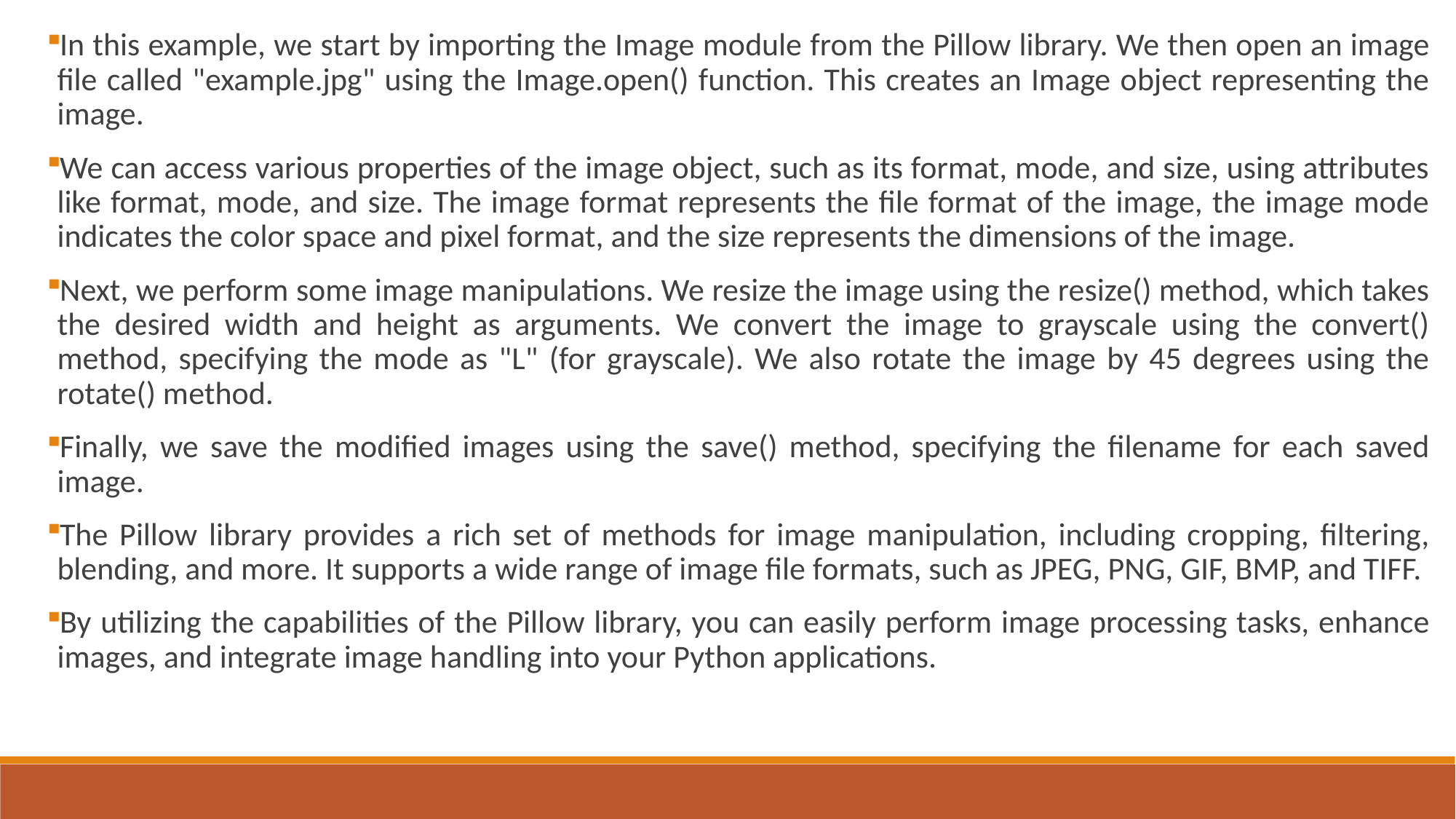

In this example, we start by importing the Image module from the Pillow library. We then open an image file called "example.jpg" using the Image.open() function. This creates an Image object representing the image.
We can access various properties of the image object, such as its format, mode, and size, using attributes like format, mode, and size. The image format represents the file format of the image, the image mode indicates the color space and pixel format, and the size represents the dimensions of the image.
Next, we perform some image manipulations. We resize the image using the resize() method, which takes the desired width and height as arguments. We convert the image to grayscale using the convert() method, specifying the mode as "L" (for grayscale). We also rotate the image by 45 degrees using the rotate() method.
Finally, we save the modified images using the save() method, specifying the filename for each saved image.
The Pillow library provides a rich set of methods for image manipulation, including cropping, filtering, blending, and more. It supports a wide range of image file formats, such as JPEG, PNG, GIF, BMP, and TIFF.
By utilizing the capabilities of the Pillow library, you can easily perform image processing tasks, enhance images, and integrate image handling into your Python applications.